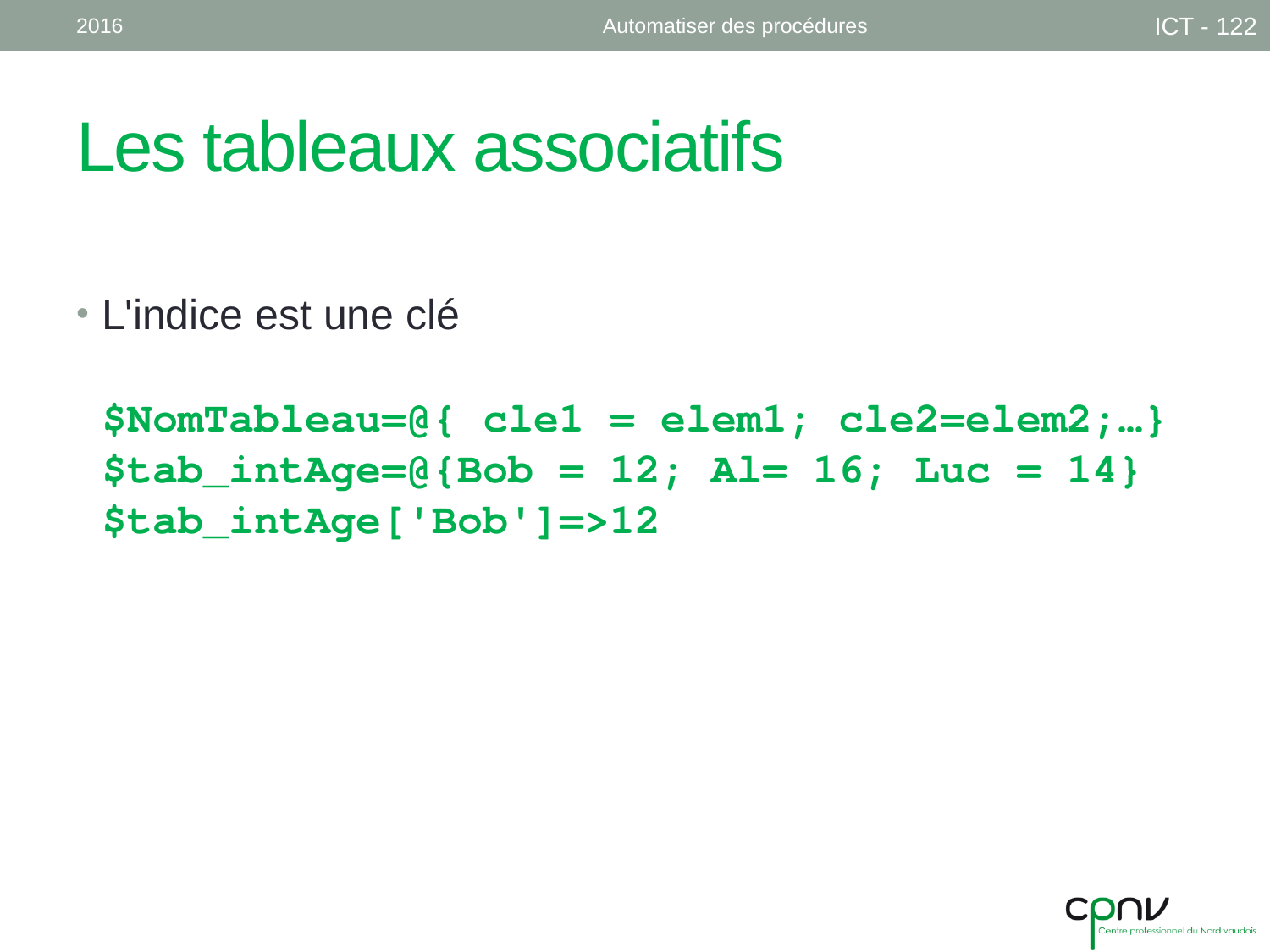

2016
Automatiser des procédures
ICT - 122
# Les tableaux associatifs

L'indice est une clé
$NomTableau=@{ cle1 = elem1; cle2=elem2;…}
$tab_intAge=@{Bob = 12; Al= 16; Luc = 14}
$tab_intAge['Bob']=>12